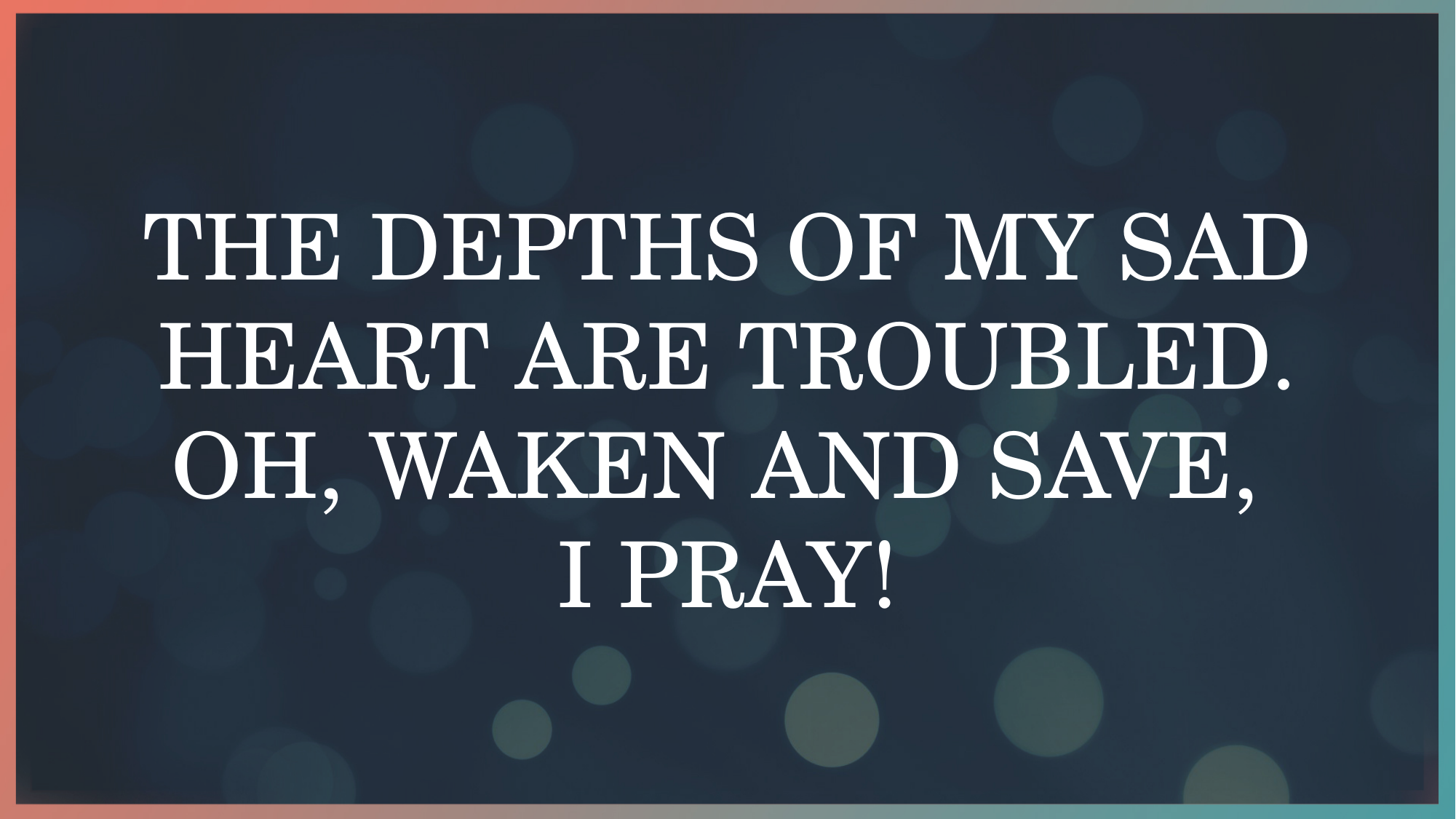

THE DEPTHS OF MY SAD HEART ARE TROUBLED.
OH, WAKEN AND SAVE,
I PRAY!